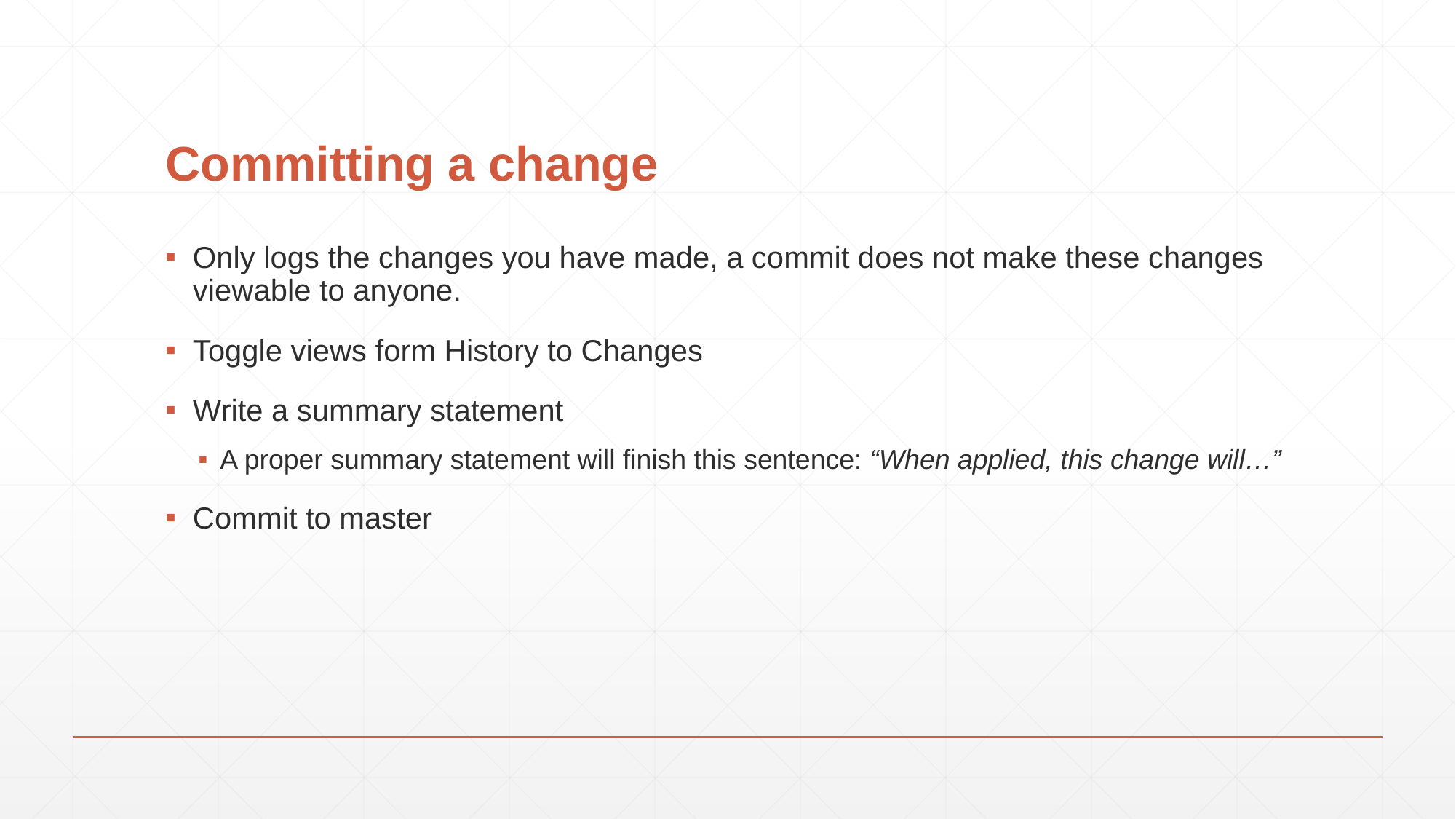

# Committing a change
Only logs the changes you have made, a commit does not make these changes viewable to anyone.
Toggle views form History to Changes
Write a summary statement
A proper summary statement will finish this sentence: “When applied, this change will…”
Commit to master